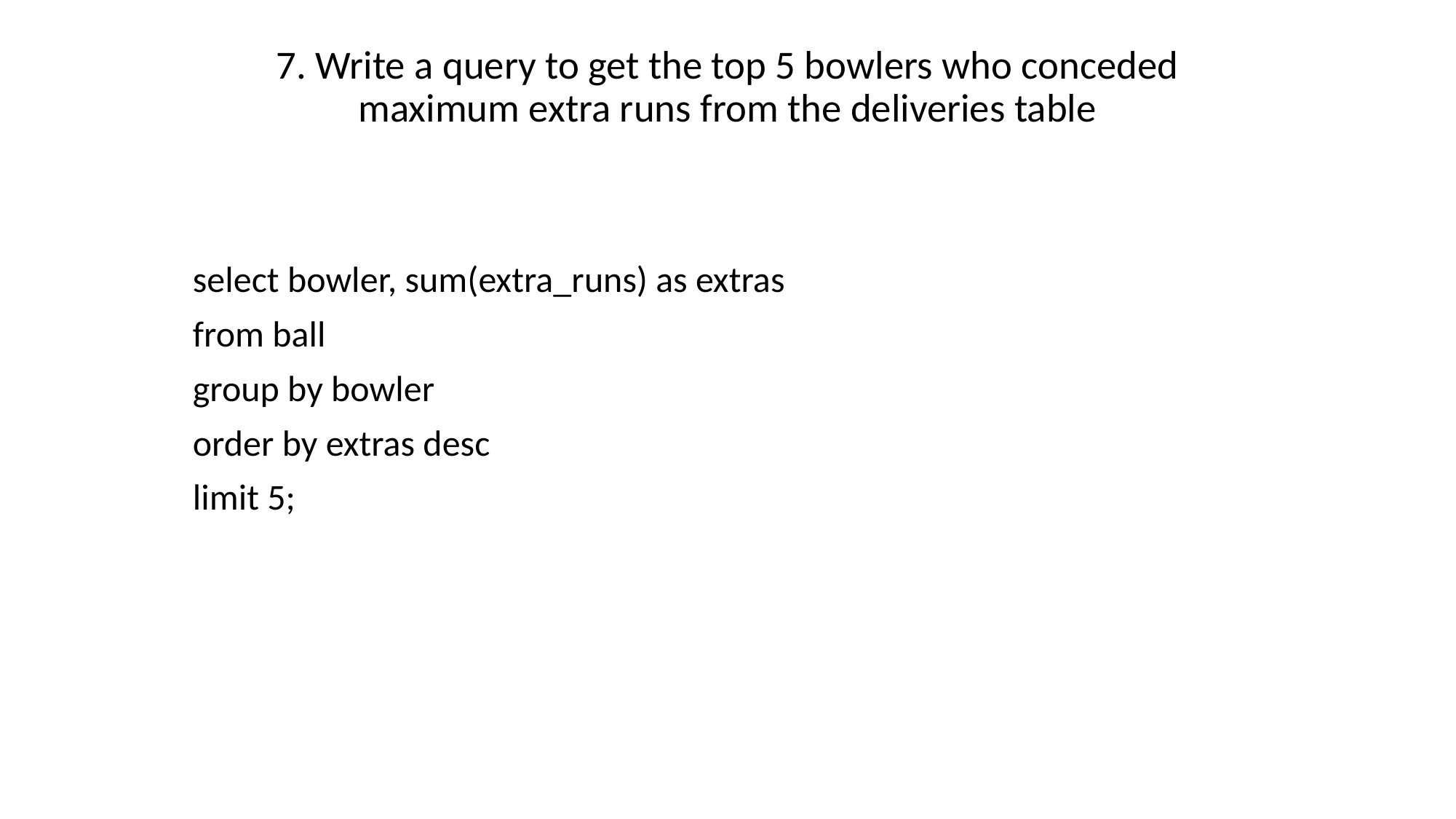

# 7. Write a query to get the top 5 bowlers who conceded maximum extra runs from the deliveries table

select bowler, sum(extra_runs) as extras
from ball
group by bowler
order by extras desc
limit 5;